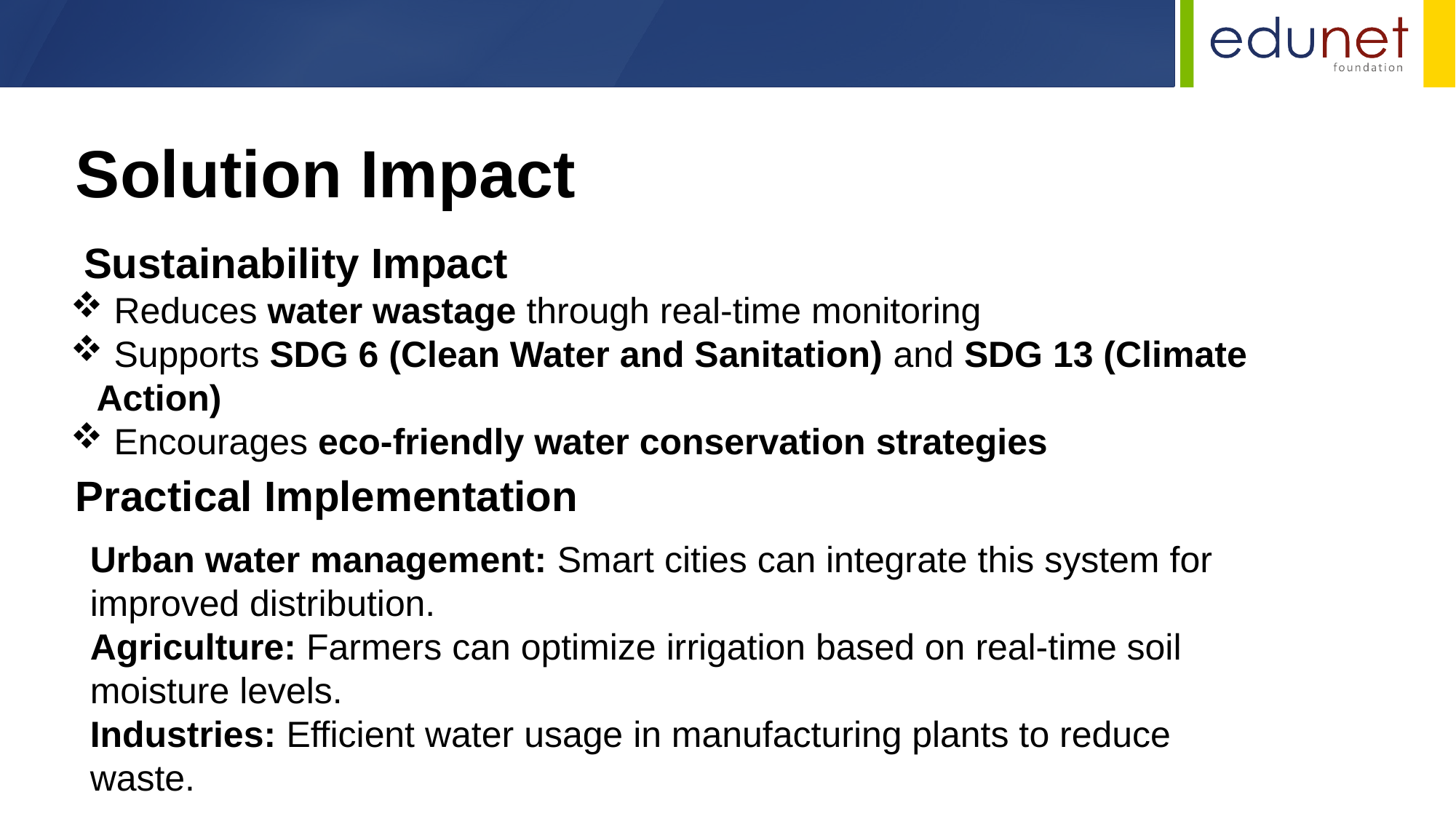

Solution Impact​
Sustainability Impact

 Reduces water wastage through real-time monitoring
 Supports SDG 6 (Clean Water and Sanitation) and SDG 13 (Climate Action)
 Encourages eco-friendly water conservation strategies

Practical Implementation

Urban water management: Smart cities can integrate this system for improved distribution.
Agriculture: Farmers can optimize irrigation based on real-time soil moisture levels.
Industries: Efficient water usage in manufacturing plants to reduce waste.